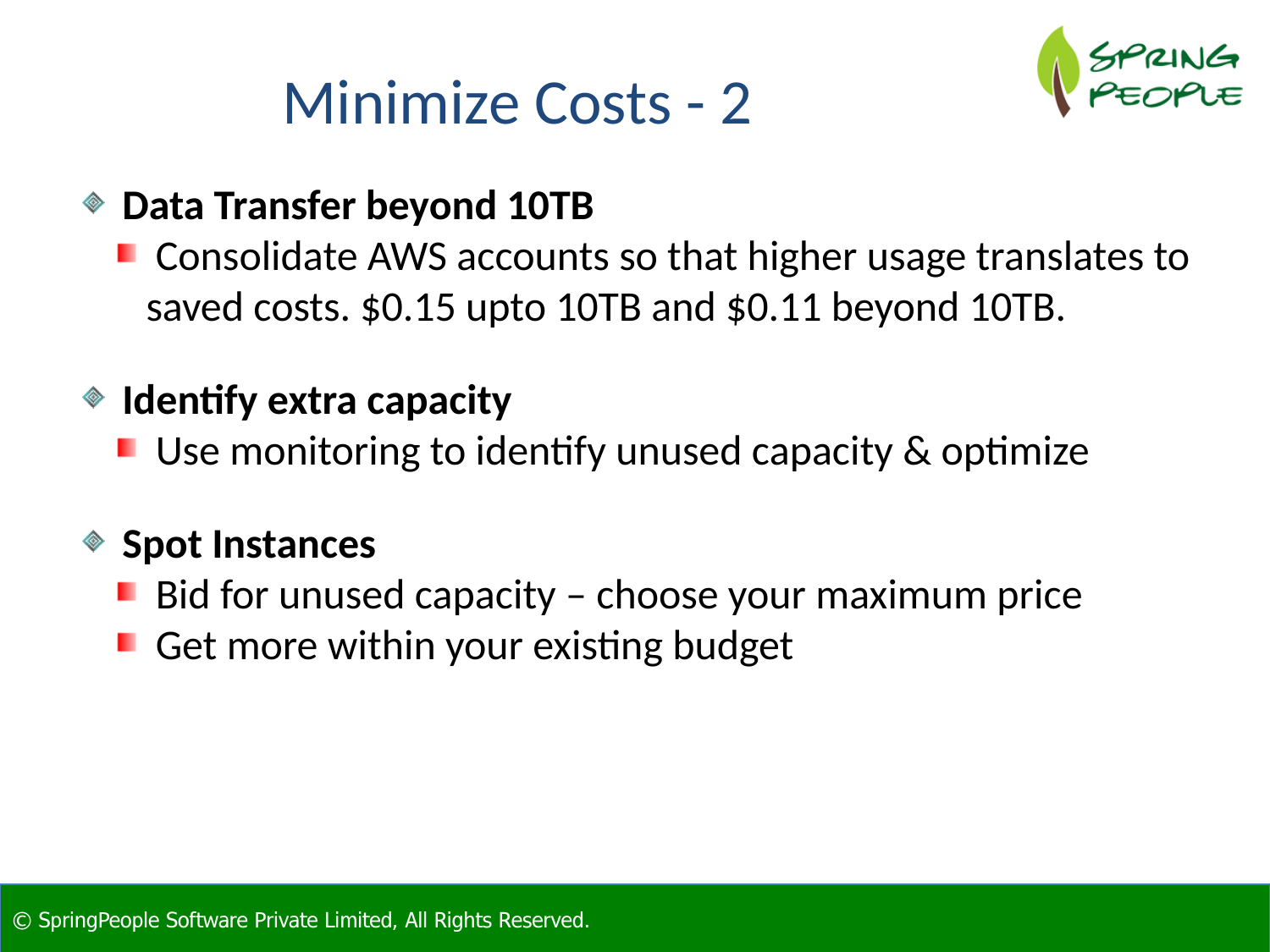

Minimize Costs - 2
 Data Transfer beyond 10TB
 Consolidate AWS accounts so that higher usage translates to saved costs. $0.15 upto 10TB and $0.11 beyond 10TB.
 Identify extra capacity
 Use monitoring to identify unused capacity & optimize
 Spot Instances
 Bid for unused capacity – choose your maximum price
 Get more within your existing budget